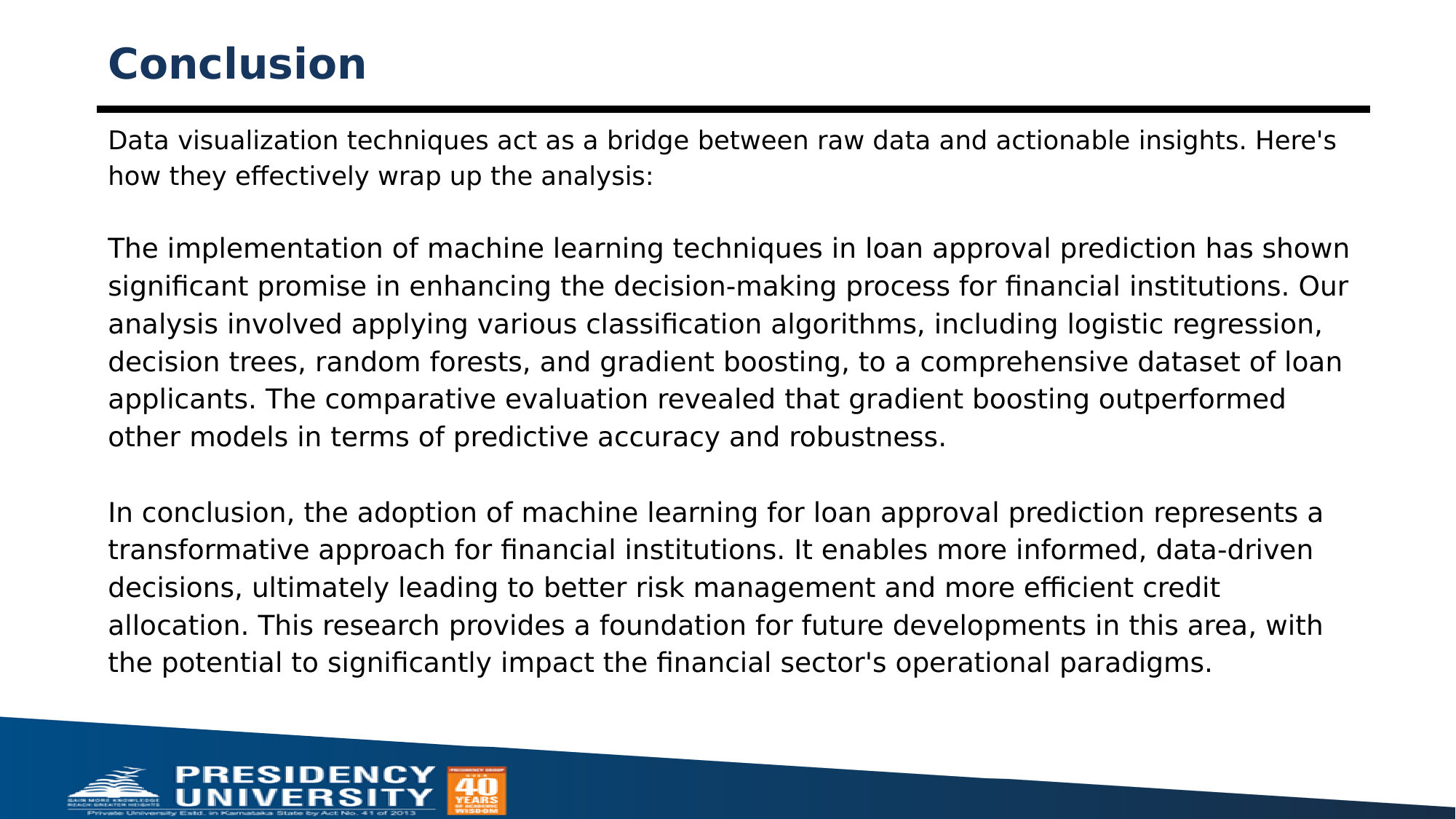

# Conclusion
Data visualization techniques act as a bridge between raw data and actionable insights. Here's how they effectively wrap up the analysis:

The implementation of machine learning techniques in loan approval prediction has shown significant promise in enhancing the decision-making process for financial institutions. Our analysis involved applying various classification algorithms, including logistic regression, decision trees, random forests, and gradient boosting, to a comprehensive dataset of loan applicants. The comparative evaluation revealed that gradient boosting outperformed other models in terms of predictive accuracy and robustness.

In conclusion, the adoption of machine learning for loan approval prediction represents a transformative approach for financial institutions. It enables more informed, data-driven decisions, ultimately leading to better risk management and more efficient credit allocation. This research provides a foundation for future developments in this area, with the potential to significantly impact the financial sector's operational paradigms.